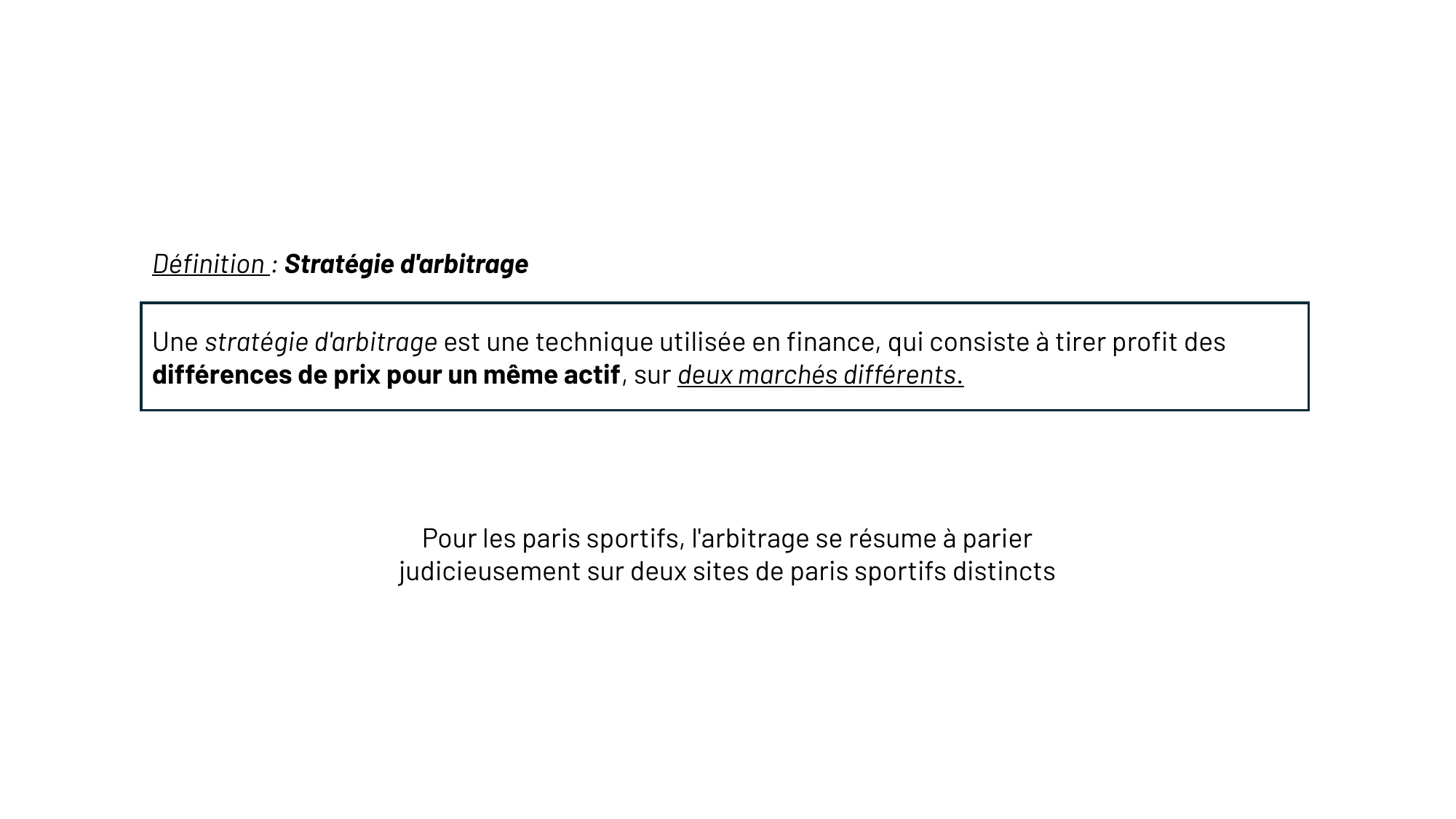

Définition : Stratégie d'arbitrage
Une stratégie d'arbitrage est une technique utilisée en finance, qui consiste à tirer profit des différences de prix pour un même actif, sur deux marchés différents.
Pour les paris sportifs, l'arbitrage se résume à parier judicieusement sur deux sites de paris sportifs distincts